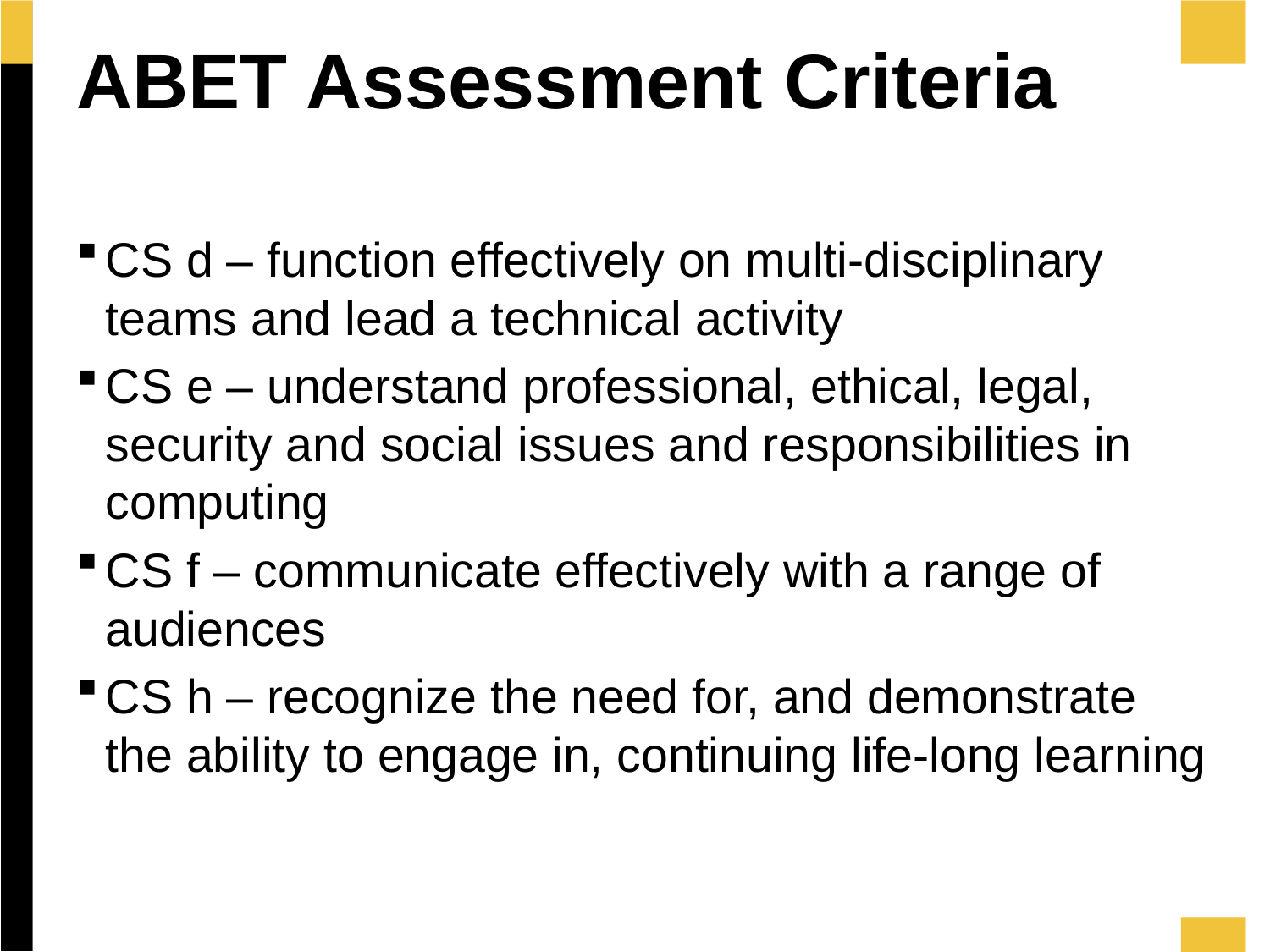

# ABET Assessment Criteria
CS d – function effectively on multi-disciplinary teams and lead a technical activity
CS e – understand professional, ethical, legal, security and social issues and responsibilities in computing
CS f – communicate effectively with a range of audiences
CS h – recognize the need for, and demonstrate the ability to engage in, continuing life-long learning